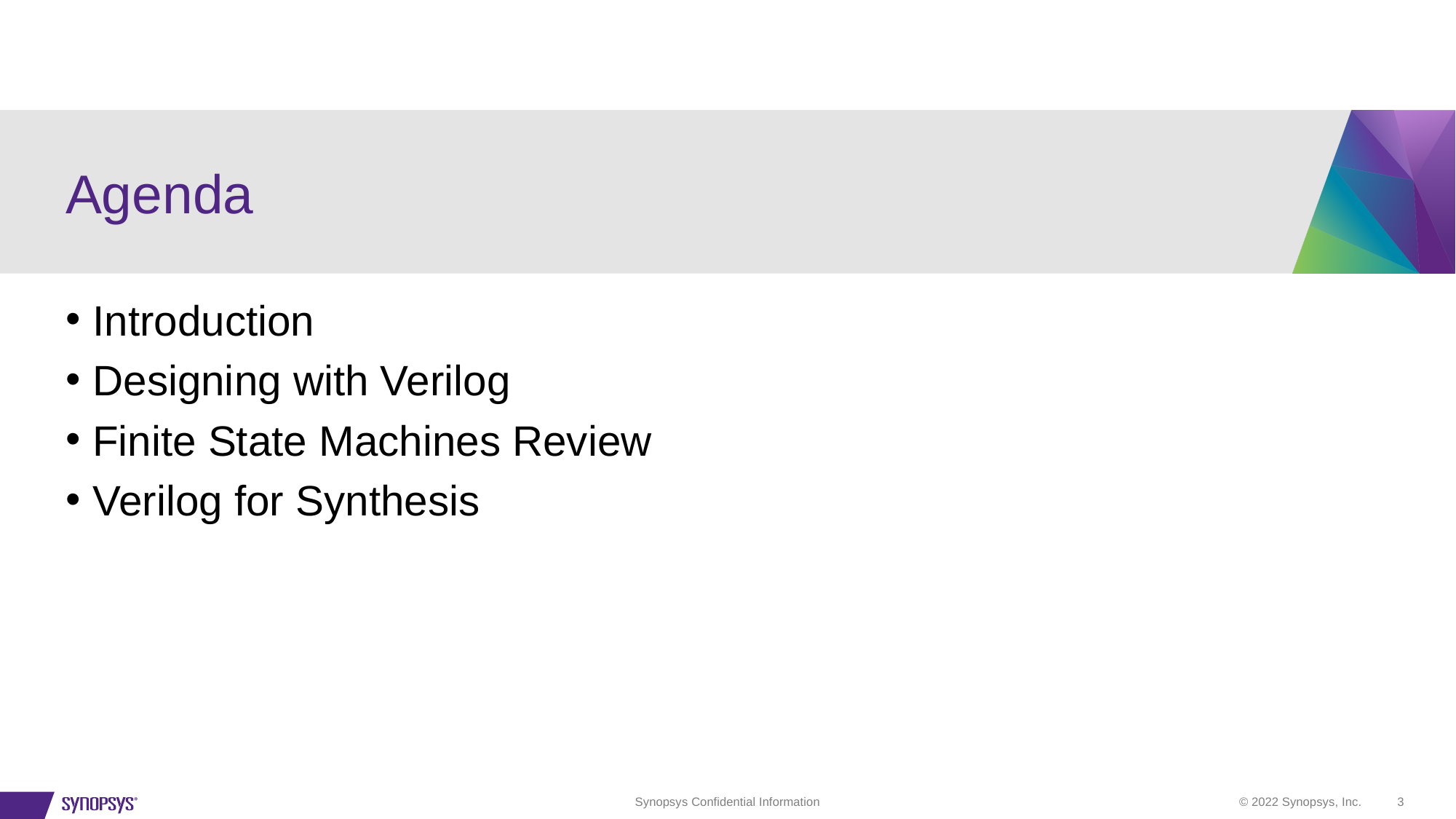

# Agenda
Introduction
Designing with Verilog
Finite State Machines Review
Verilog for Synthesis